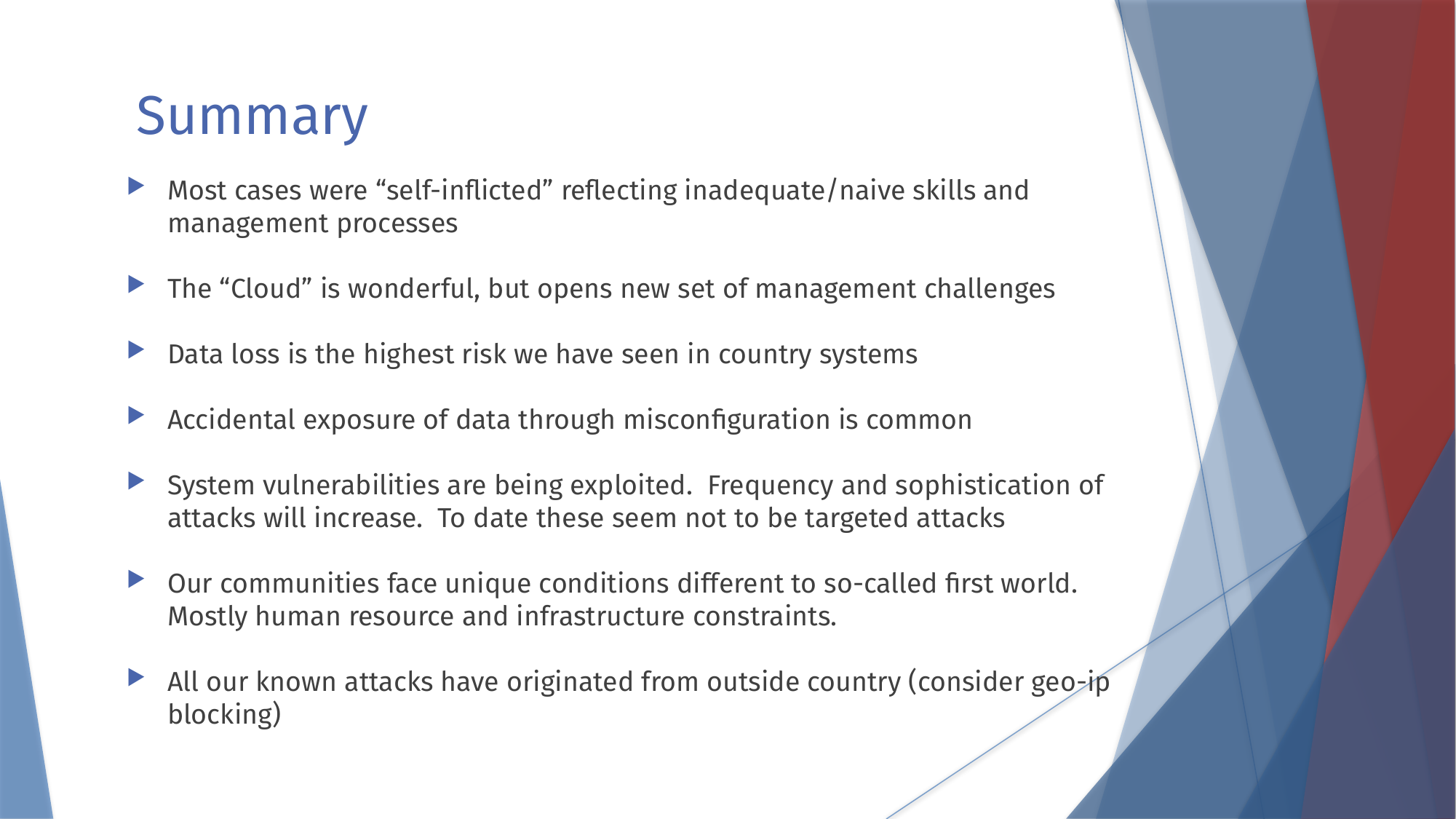

Summary

Most cases were “self-inflicted” reflecting inadequate/naive skills and management processes

The “Cloud” is wonderful, but opens new set of management challenges

Data loss is the highest risk we have seen in country systems

Accidental exposure of data through misconfiguration is common

System vulnerabilities are being exploited.  Frequency and sophistication of attacks will increase.  To date these seem not to be targeted attacks

Our communities face unique conditions different to so-called first world.  Mostly human resource and infrastructure constraints.

All our known attacks have originated from outside country (consider geo-ip blocking)